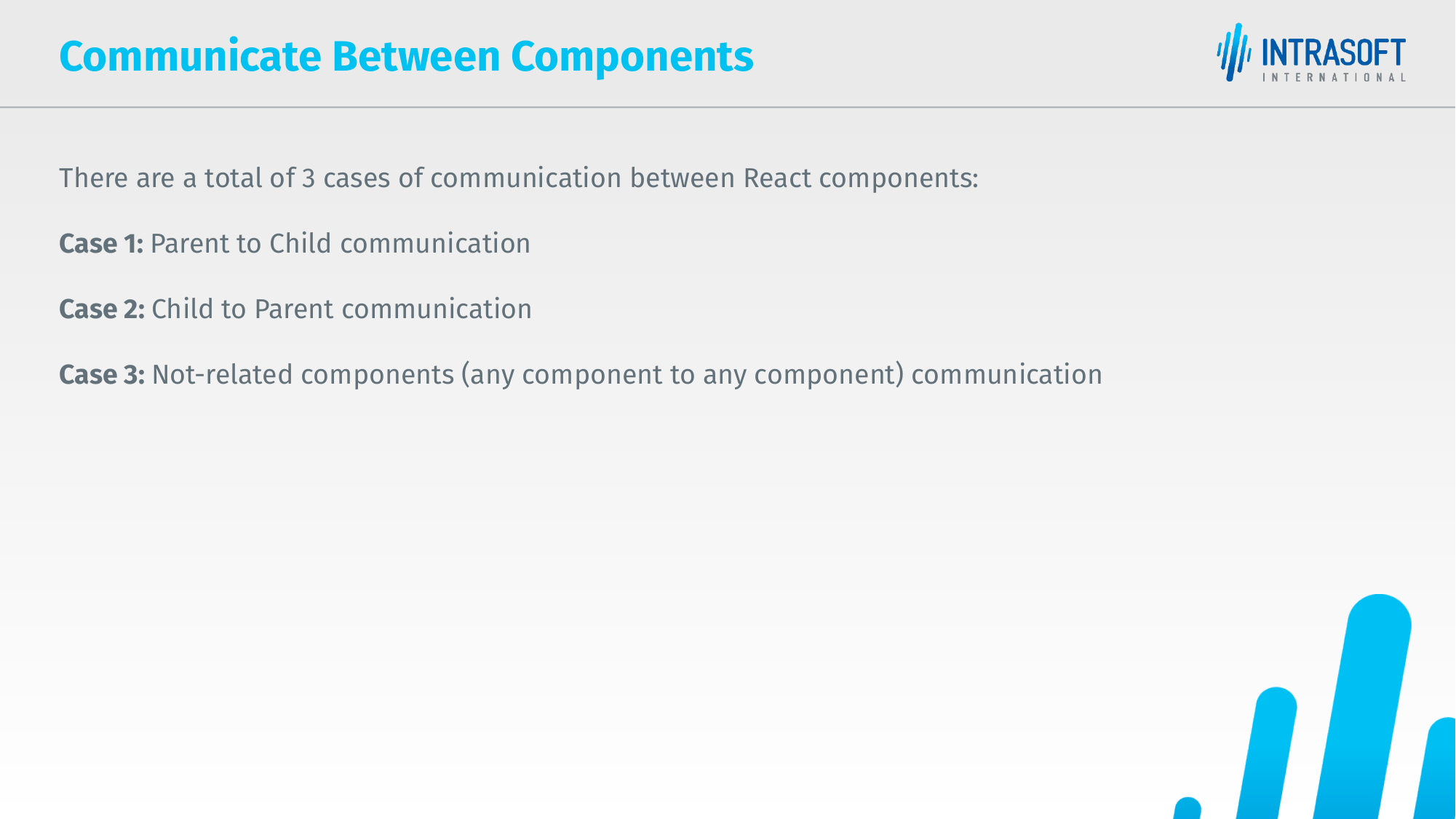

Communicate Between Components
There are a total of 3 cases of communication between React components:

Case 1: Parent to Child communication

Case 2: Child to Parent communication

Case 3: Not-related components (any component to any component) communication